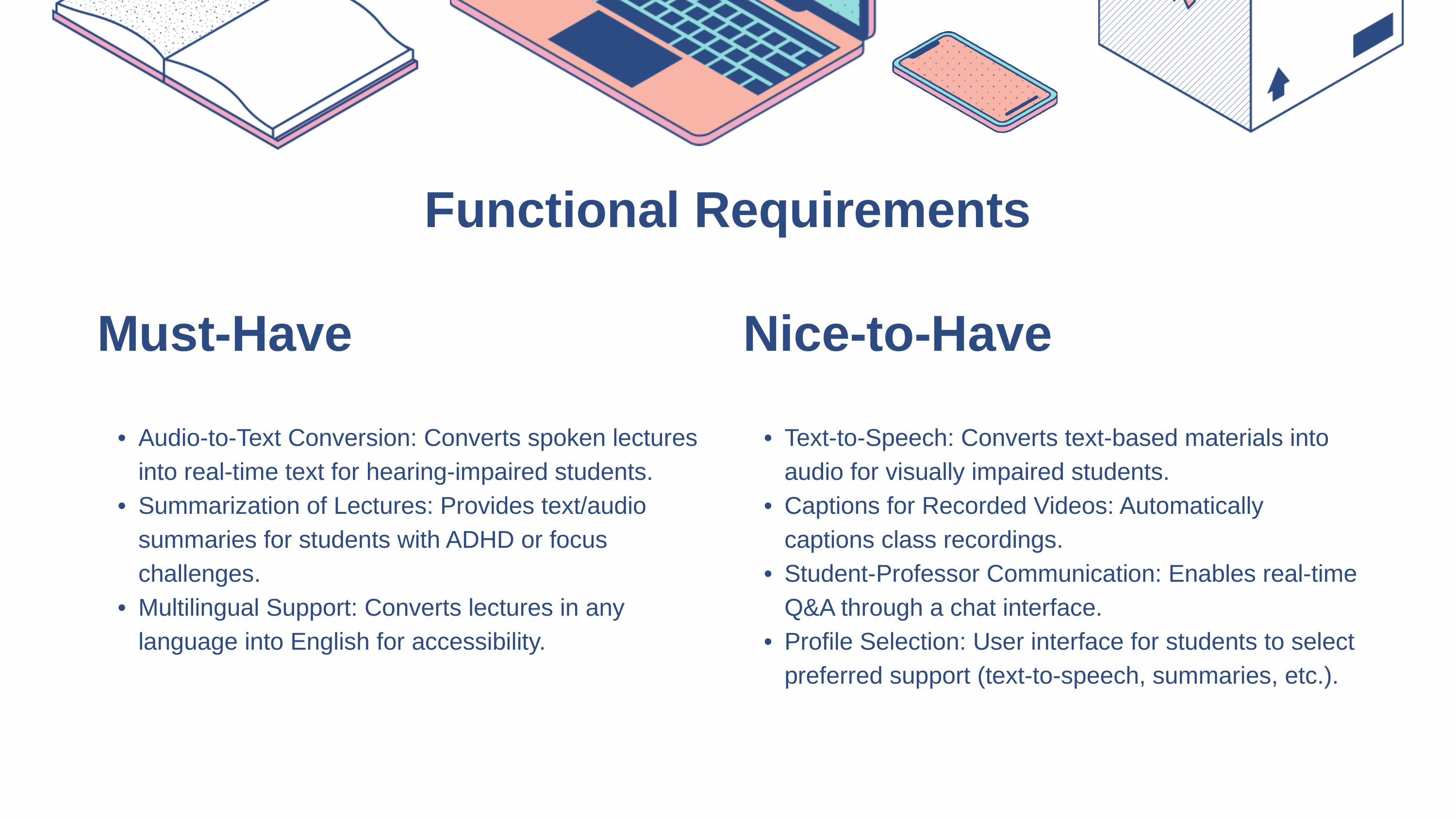

| Functional Requirements |
| --- |
| Must-Have | Nice-to-Have |
| --- | --- |
| Audio-to-Text Conversion: Converts spoken lectures into real-time text for hearing-impaired students. Summarization of Lectures: Provides text/audio summaries for students with ADHD or focus challenges. Multilingual Support: Converts lectures in any language into English for accessibility. | Text-to-Speech: Converts text-based materials into audio for visually impaired students. Captions for Recorded Videos: Automatically captions class recordings. Student-Professor Communication: Enables real-time Q&A through a chat interface. Profile Selection: User interface for students to select preferred support (text-to-speech, summaries, etc.). |